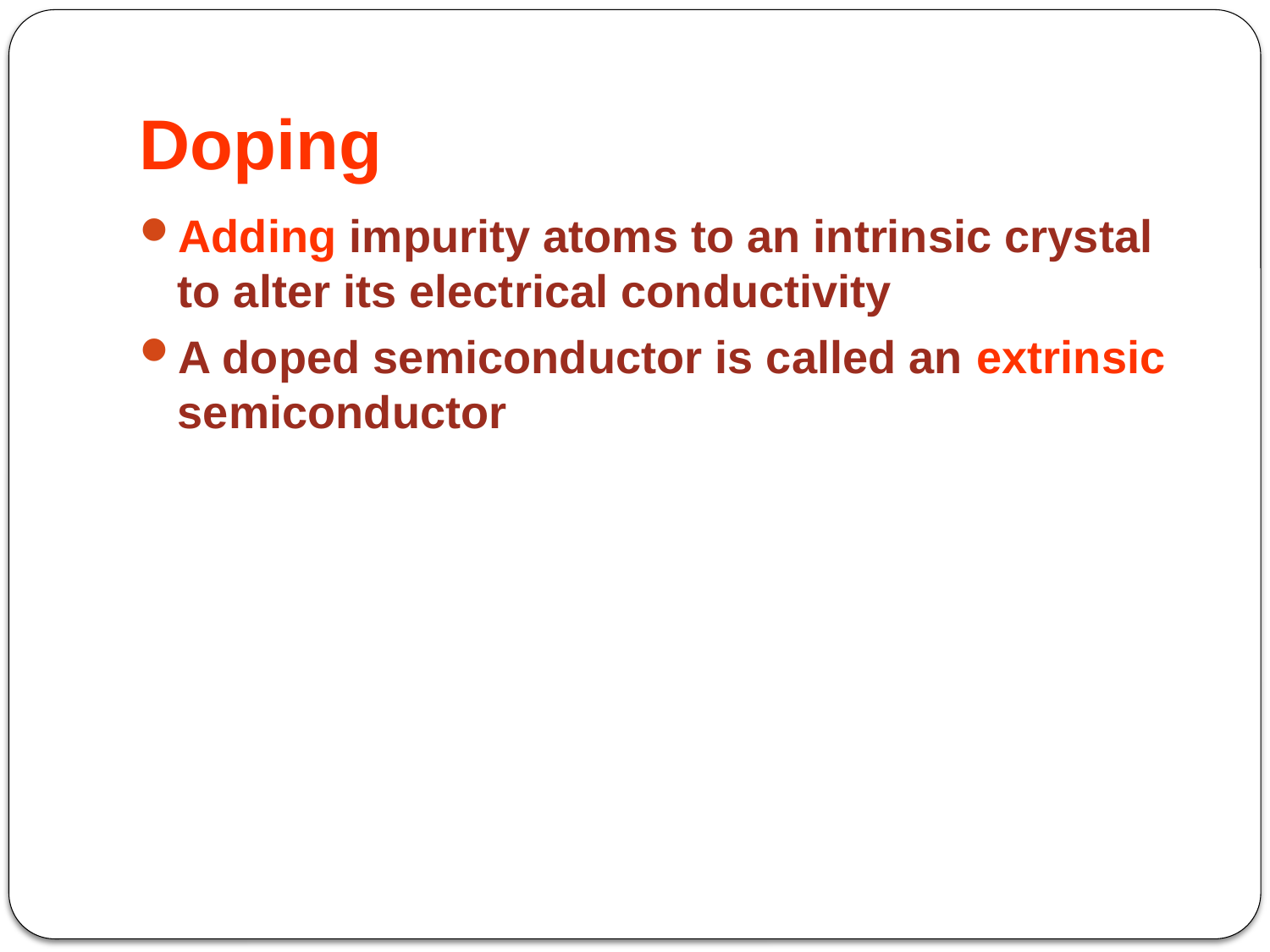

# Doping
Adding impurity atoms to an intrinsic crystal to alter its electrical conductivity
A doped semiconductor is called an extrinsic semiconductor